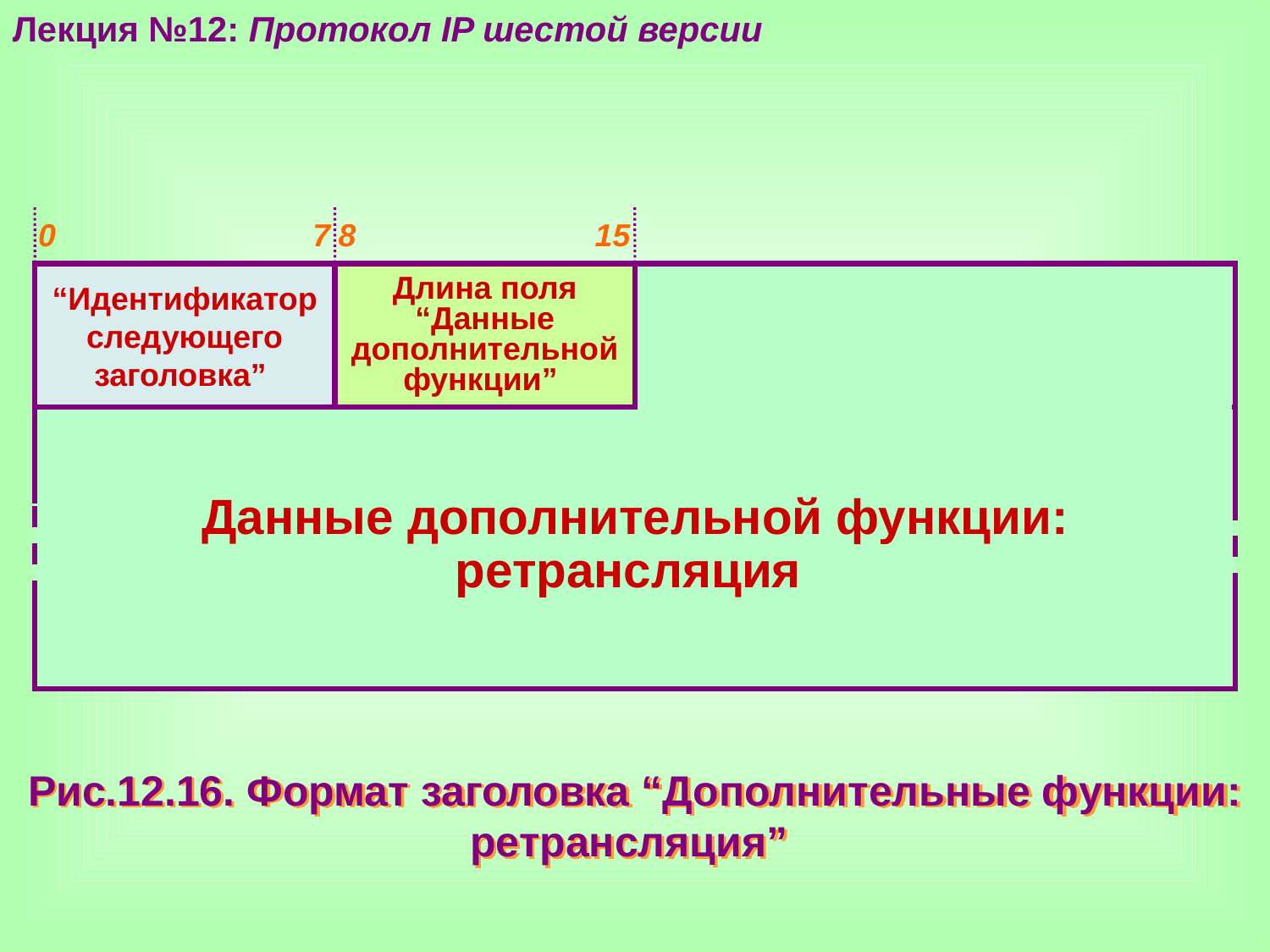

Лекция №12: Протокол IP шестой версии

0                             7

8                           15

“Идентификатор
следующего заголовка”
Длина поля
“Данные дополнительной функции”

Данные дополнительной функции: ретрансляция

Рис.12.16. Формат заголовка “Дополнительные функции: ретрансляция”